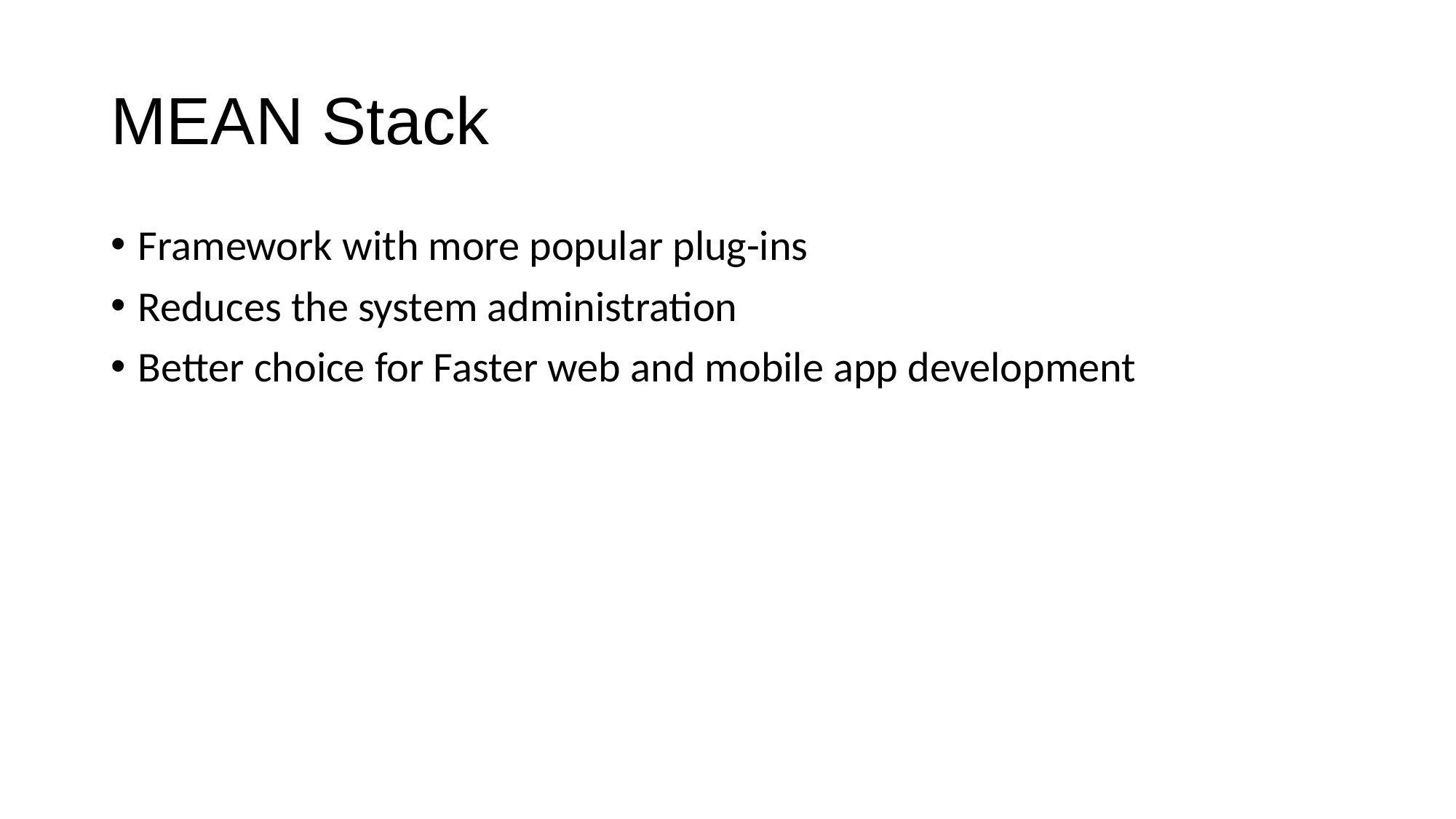

# MEAN Stack
Framework with more popular plug-ins
Reduces the system administration
Better choice for Faster web and mobile app development